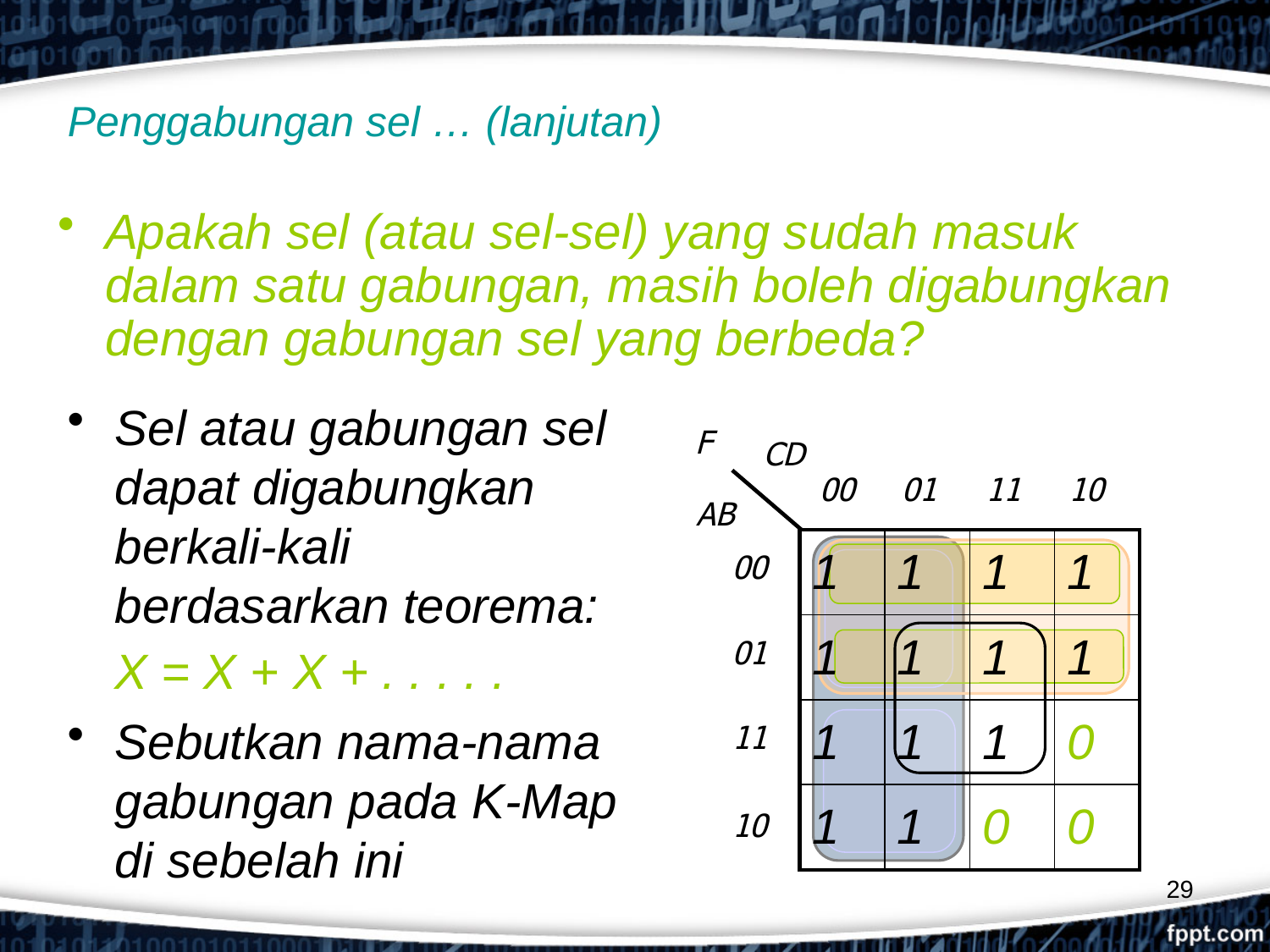

# Penggabungan sel … (lanjutan)
Apakah sel (atau sel-sel) yang sudah masuk dalam satu gabungan, masih boleh digabungkan dengan gabungan sel yang berbeda?
Sel atau gabungan sel dapat digabungkan berkali-kali berdasarkan teorema:
	X = X + X + . . . . .
Sebutkan nama-nama gabungan pada K-Map di sebelah ini
F
CD
00
01
11
10

AB
00
01
11
10

| 1 | 1 | 1 | 1 |
| --- | --- | --- | --- |
| 1 | 1 | 1 | 1 |
| 1 | 1 | 1 | 0 |
| 1 | 1 | 0 | 0 |
29